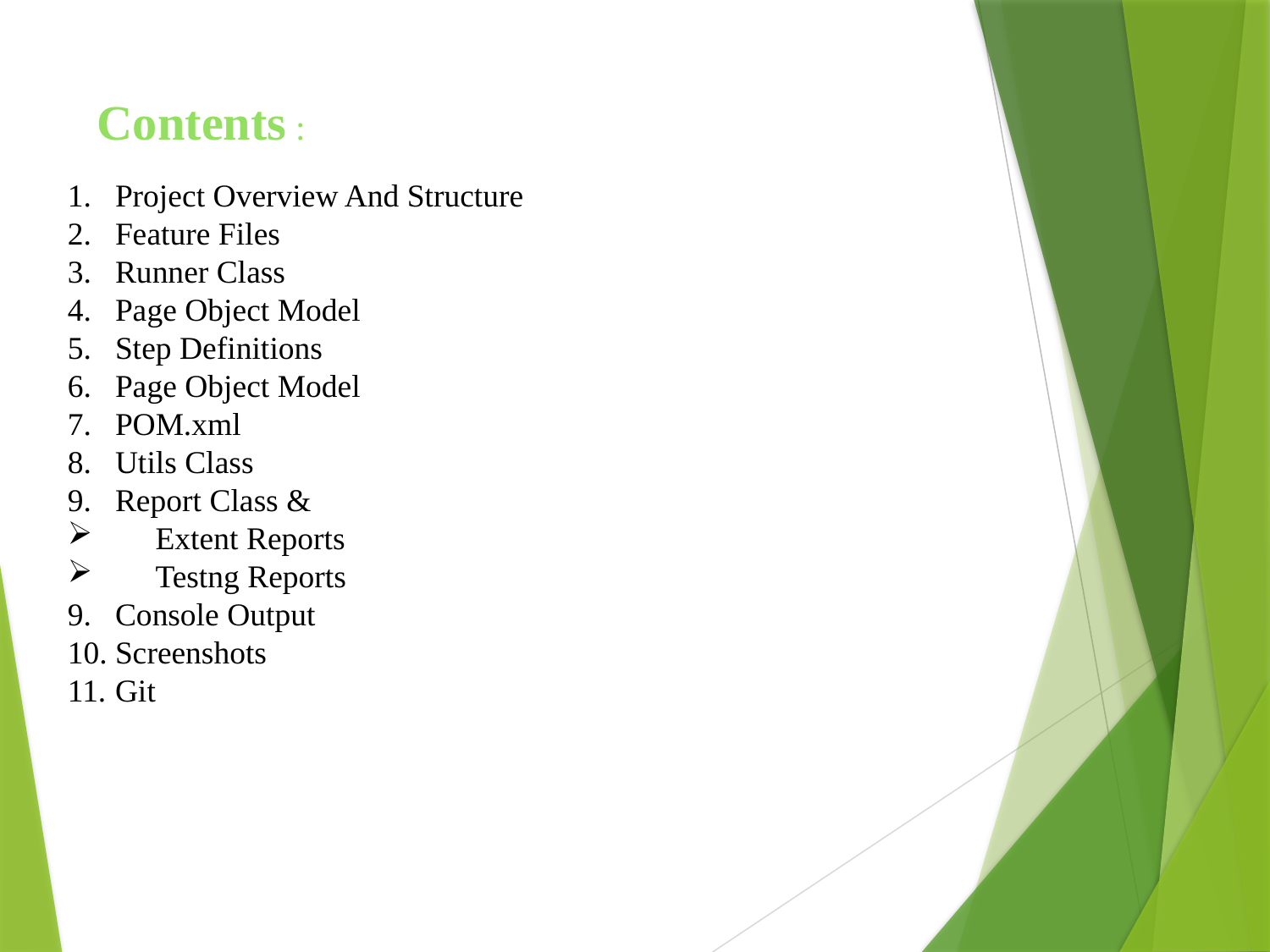

# Contents :
Project Overview And Structure
Feature Files
Runner Class
Page Object Model
Step Definitions
Page Object Model
POM.xml
Utils Class
Report Class &
      Extent Reports
      Testng Reports
Console Output
Screenshots
Git